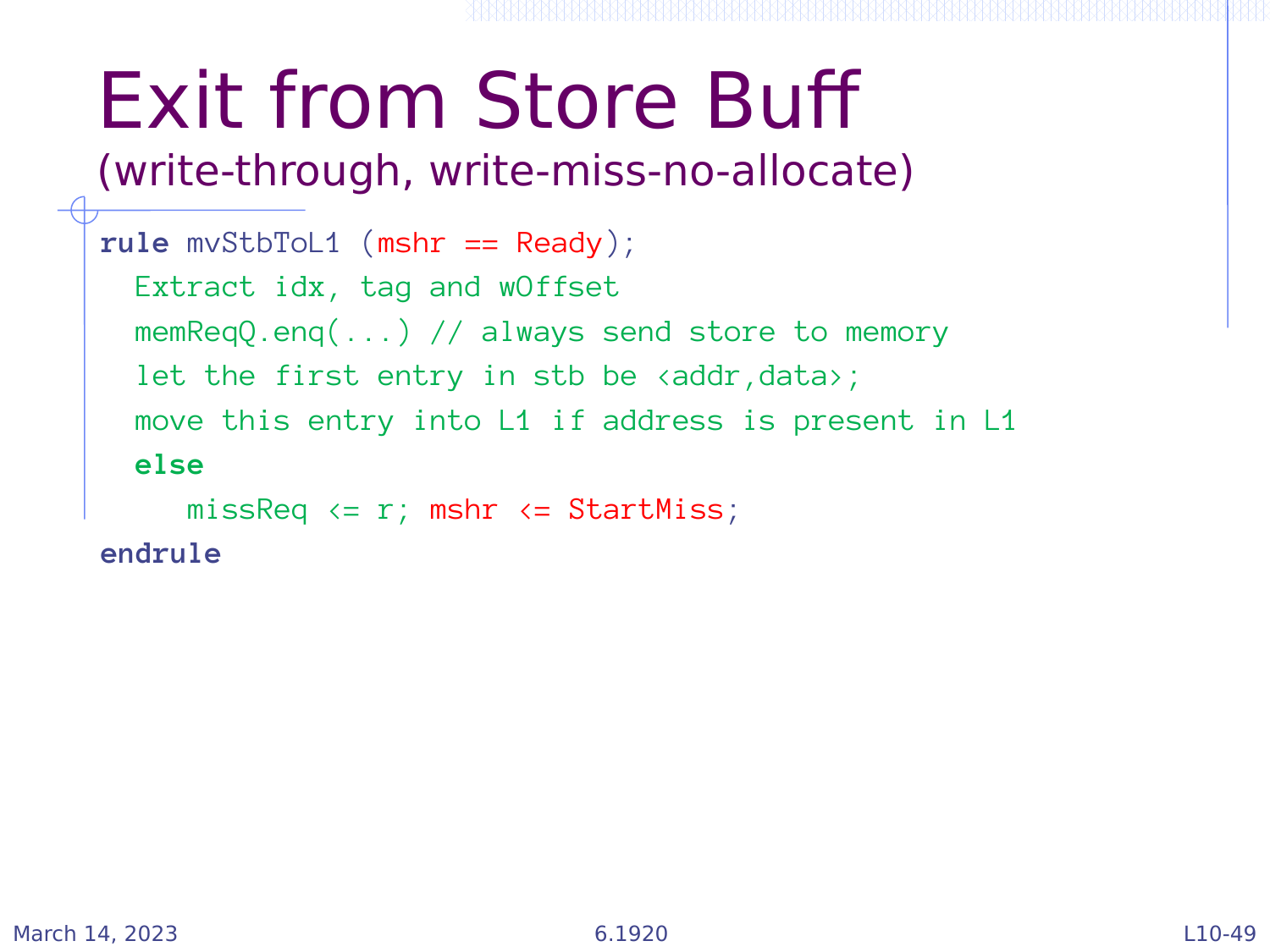

# Exit from Store Buff (write-through, write-miss-no-allocate)
rule mvStbToL1 (mshr == Ready);
  Extract idx, tag and wOffset
  memReqQ.enq(...) // always send store to memory
  let the first entry in stb be <addr,data>;
  move this entry into L1 if address is present in L1
  else
     missReq <= r; mshr <= StartMiss;
endrule
March 14, 2023
6.1920
L10-49